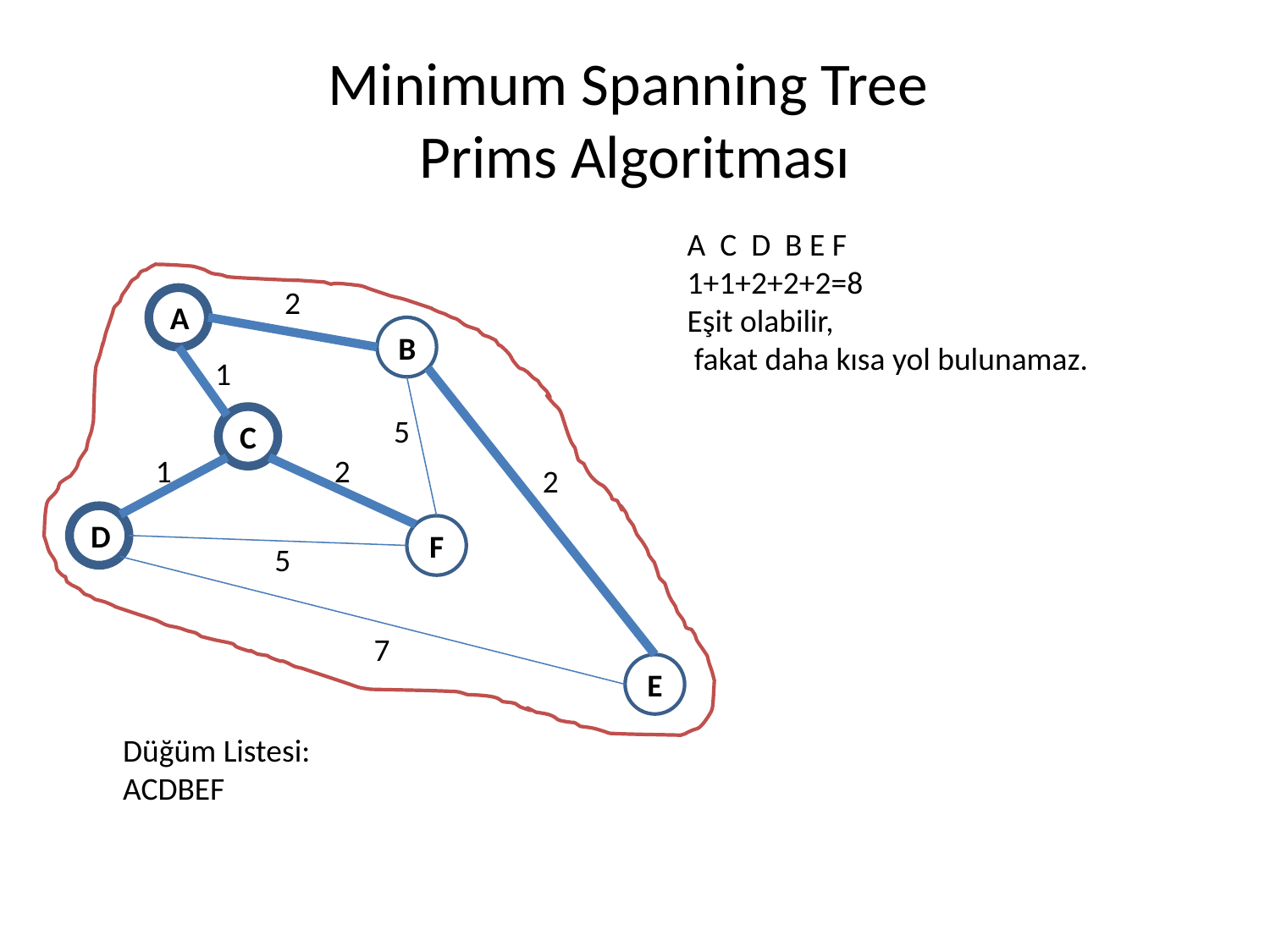

# Minimum Spanning Tree Prims Algoritması
A  C  D  B E F
1+1+2+2+2=8
Eşit olabilir,
 fakat daha kısa yol bulunamaz.

2
A
B
1
C
5
1
2
2
D
F
5
7
E
Düğüm Listesi:
ACDBEF